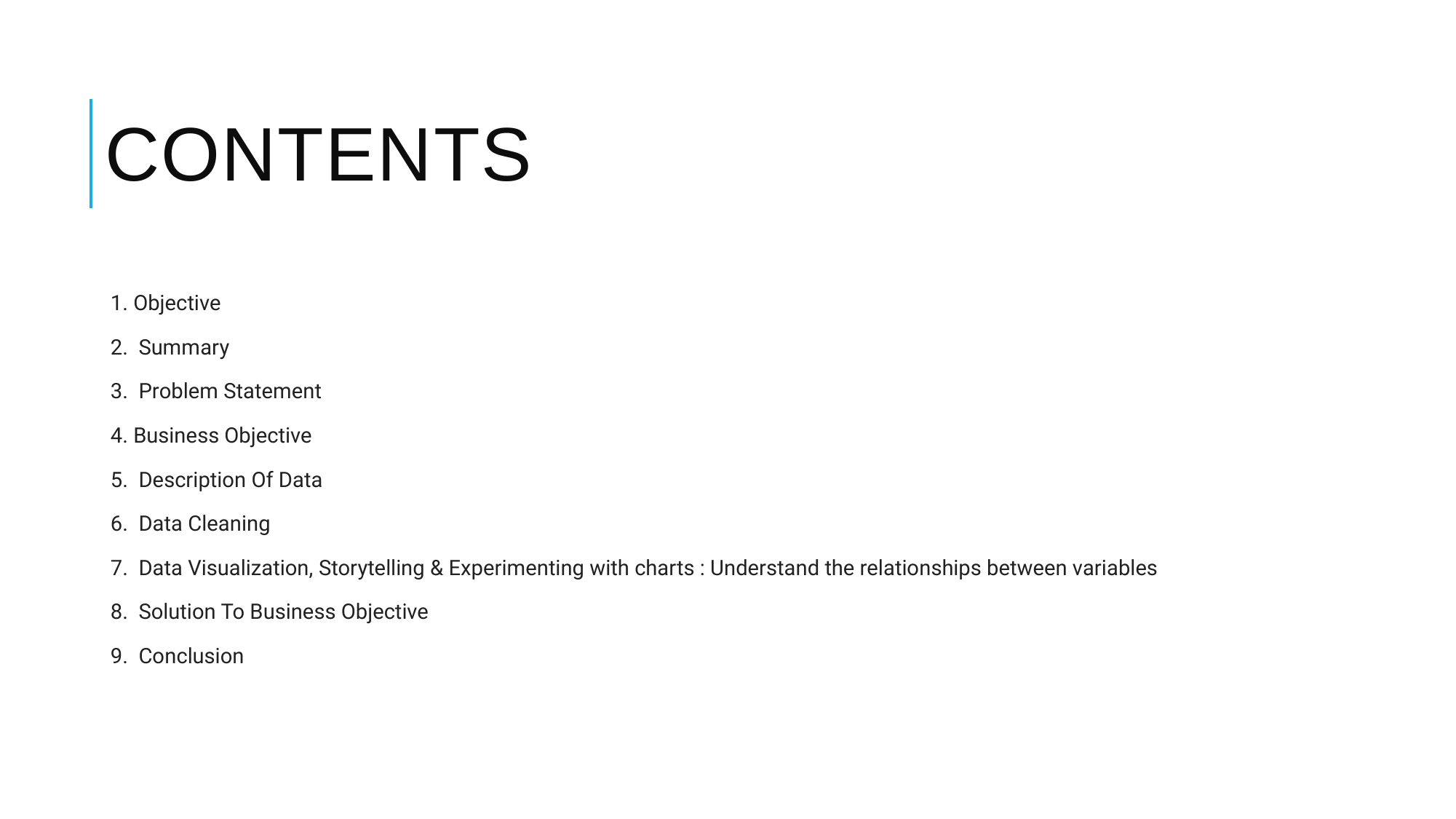

# Contents
1. Objective
2.  Summary
3.  Problem Statement
4. Business Objective
5.  Description Of Data
6.  Data Cleaning
7.  Data Visualization, Storytelling & Experimenting with charts : Understand the relationships between variables
8.  Solution To Business Objective
9.  Conclusion